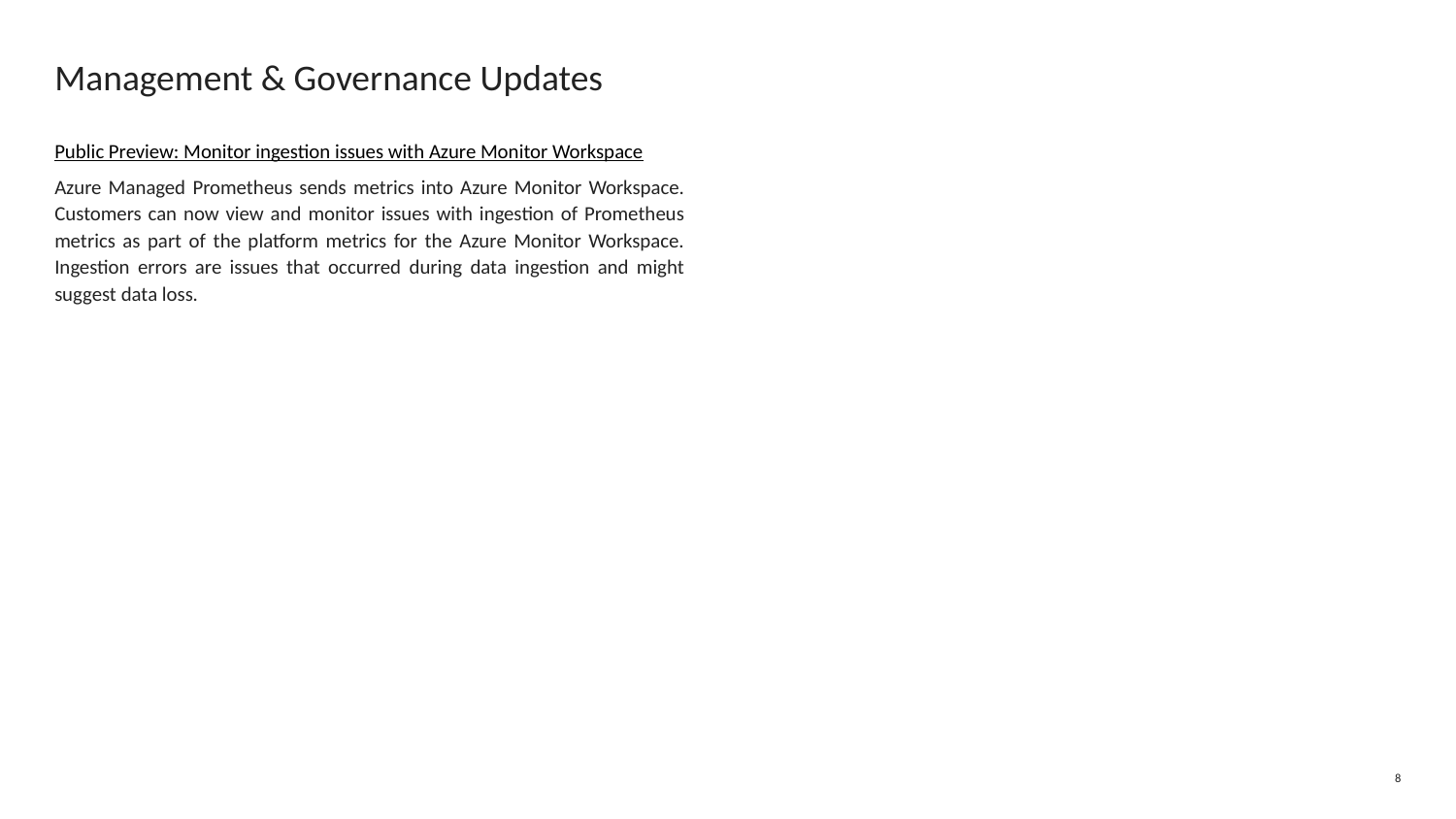

# Management & Governance Updates
Public Preview: Monitor ingestion issues with Azure Monitor Workspace
Azure Managed Prometheus sends metrics into Azure Monitor Workspace. Customers can now view and monitor issues with ingestion of Prometheus metrics as part of the platform metrics for the Azure Monitor Workspace. Ingestion errors are issues that occurred during data ingestion and might suggest data loss.